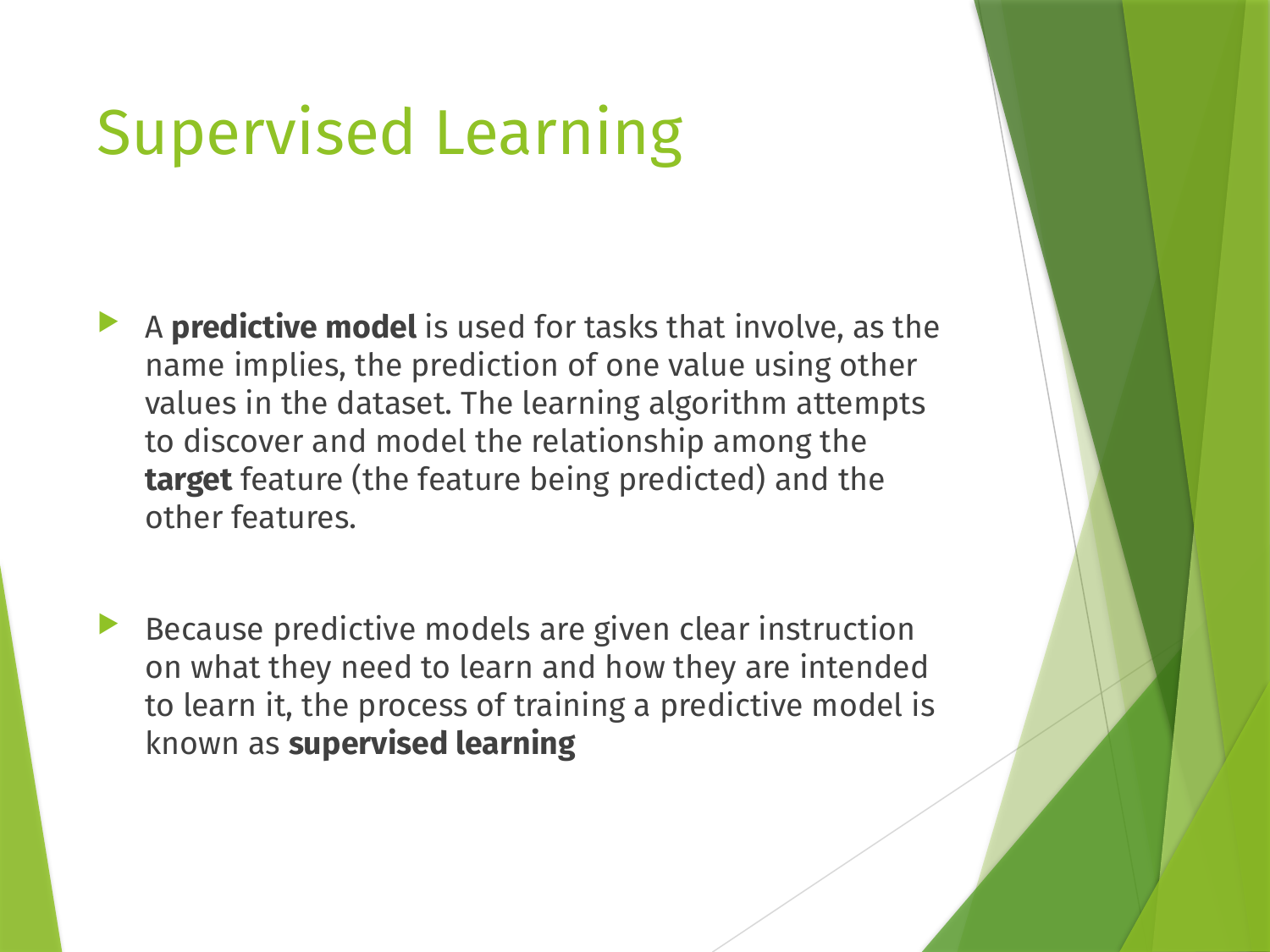

# Supervised Learning
A predictive model is used for tasks that involve, as the name implies, the prediction of one value using other values in the dataset. The learning algorithm attempts to discover and model the relationship among the target feature (the feature being predicted) and the other features.

Because predictive models are given clear instruction on what they need to learn and how they are intended to learn it, the process of training a predictive model is known as supervised learning